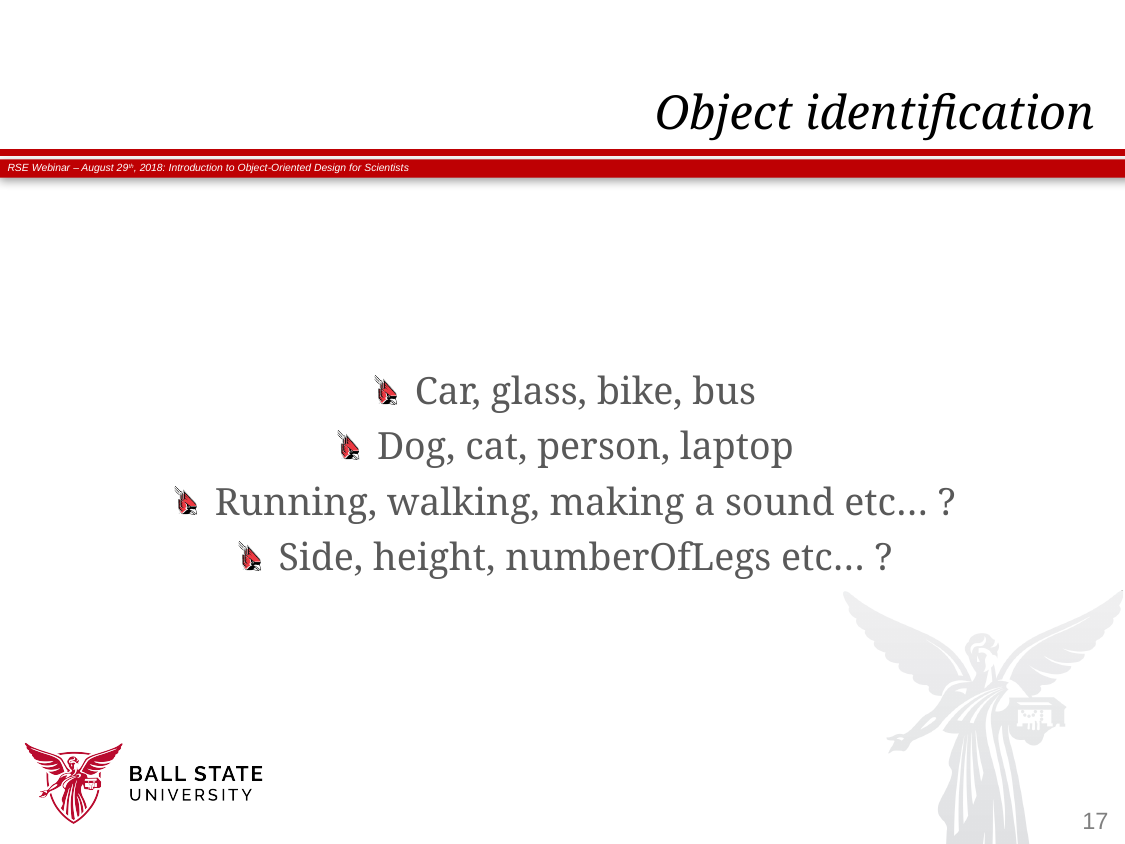

# Object identification
Car, glass, bike, bus
Dog, cat, person, laptop
Running, walking, making a sound etc… ?
Side, height, numberOfLegs etc… ?
17